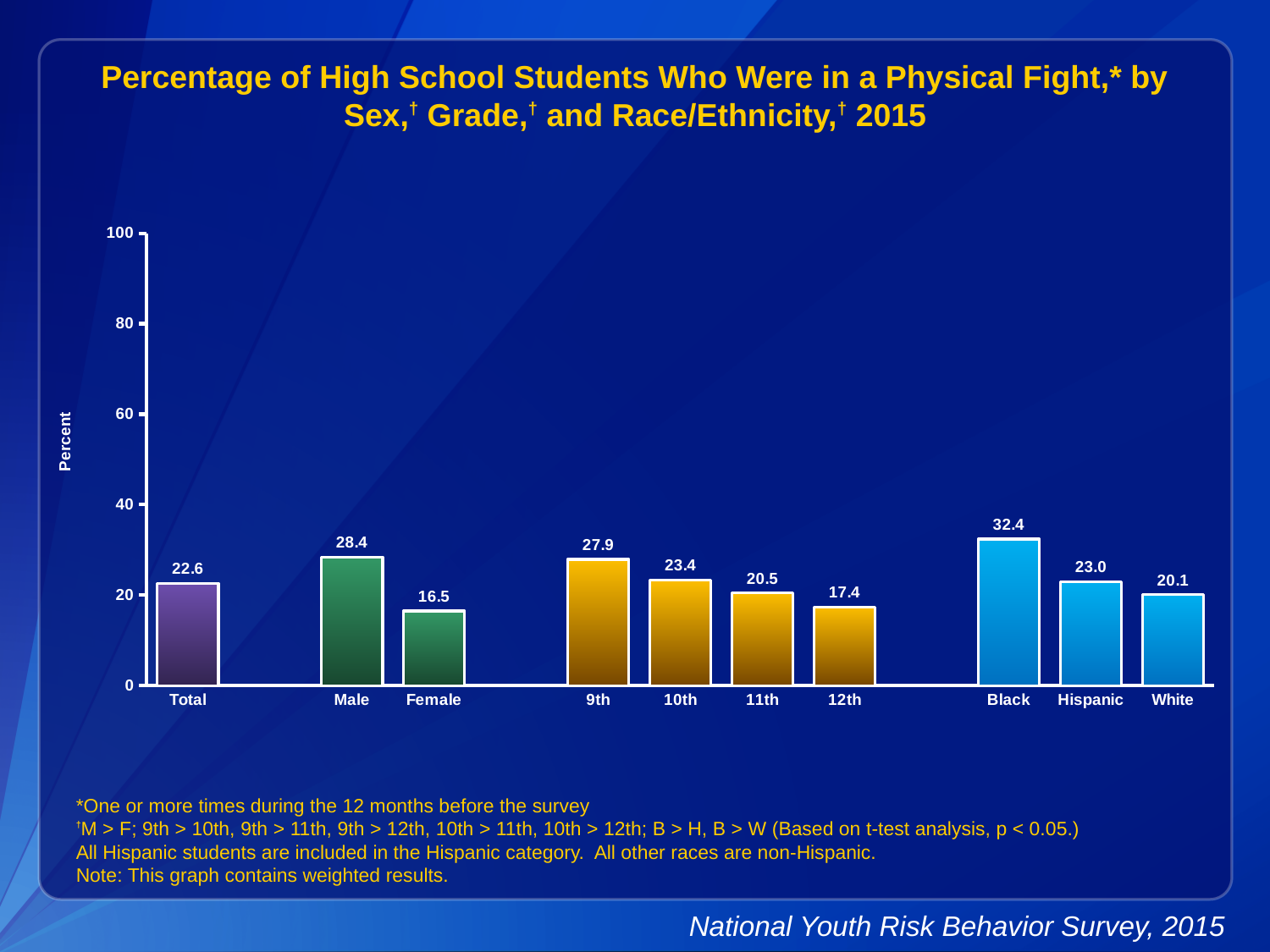

Percentage of High School Students Who Were in a Physical Fight,* by Sex,† Grade,† and Race/Ethnicity,† 2015

### Chart

| Category | Series 1 |
|---|---|
| Total | 22.6 |
|  | None |
| Male | 28.4 |
| Female | 16.5 |
|  | None |
| 9th | 27.9 |
| 10th | 23.4 |
| 11th | 20.5 |
| 12th | 17.4 |
|  | None |
| Black | 32.4 |
| Hispanic | 23.0 |
| White | 20.1 |
*One or more times during the 12 months before the survey
†M > F; 9th > 10th, 9th > 11th, 9th > 12th, 10th > 11th, 10th > 12th; B > H, B > W (Based on t-test analysis, p < 0.05.)
All Hispanic students are included in the Hispanic category.  All other races are non-Hispanic.
Note: This graph contains weighted results.
National Youth Risk Behavior Survey, 2015